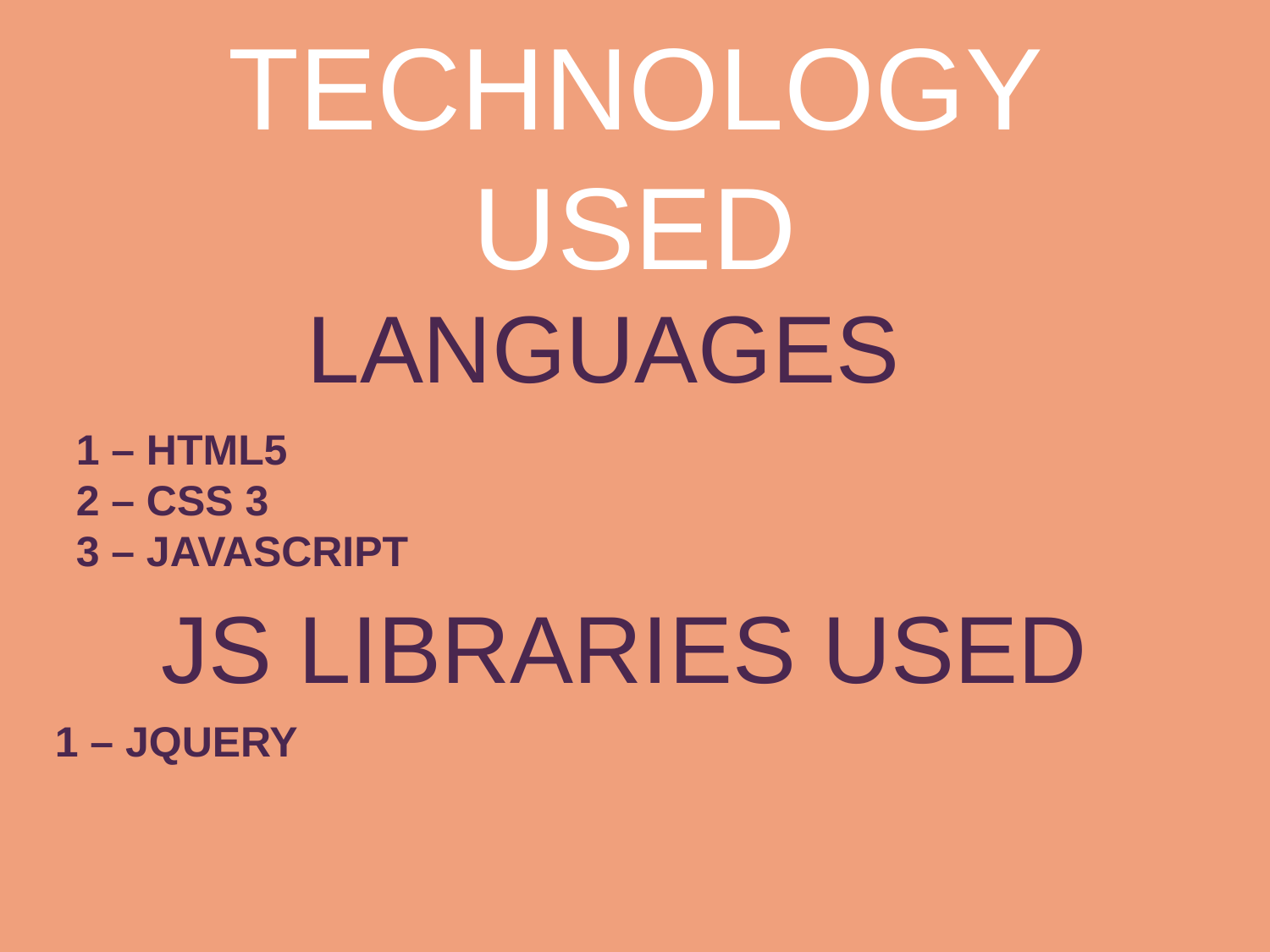

# TECHNOLOGY USED
LANGUAGES
1 – HTML5
2 – CSS 3
3 – JAVASCRIPT

JS LIBRARIES USED
1 – JQUERY